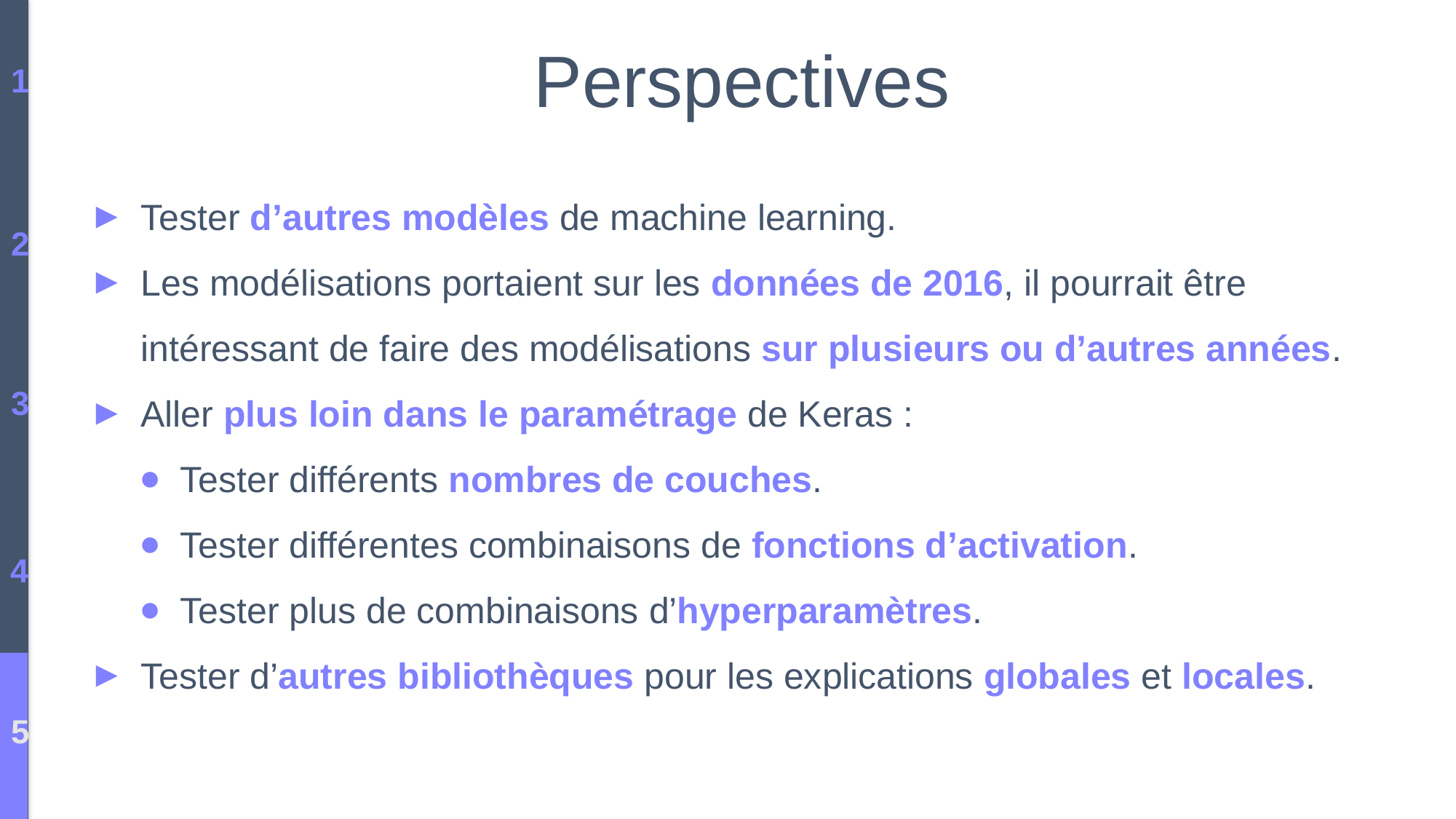

Perspectives
1
Tester d’autres modèles de machine learning.
Les modélisations portaient sur les données de 2016, il pourrait être intéressant de faire des modélisations sur plusieurs ou d’autres années.
Aller plus loin dans le paramétrage de Keras :
Tester différents nombres de couches.
Tester différentes combinaisons de fonctions d’activation.
Tester plus de combinaisons d’hyperparamètres.
Tester d’autres bibliothèques pour les explications globales et locales.
2
3
4

5